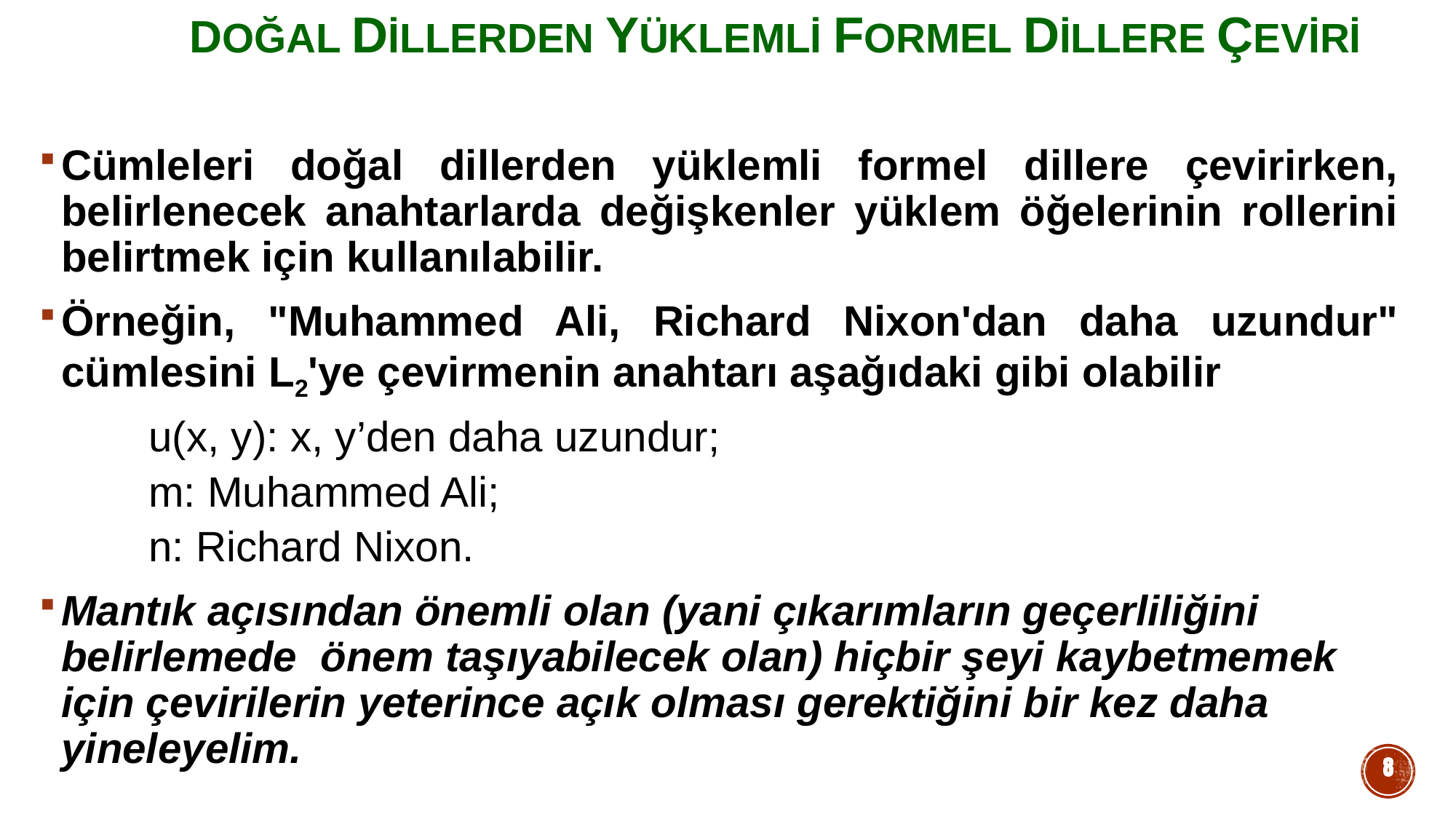

doğal dilLERden YÜKLEMLİ FORMEL DİLLERE çeviri
Cümleleri doğal dillerden yüklemli formel dillere çevirirken, belirlenecek anahtarlarda değişkenler yüklem öğelerinin rollerini belirtmek için kullanılabilir.
Örneğin, "Muhammed Ali, Richard Nixon'dan daha uzundur" cümlesini L2'ye çevirmenin anahtarı aşağıdaki gibi olabilir
   	u(x, y): x, y’den daha uzundur;
    	m: Muhammed Ali;
  	n: Richard Nixon.
Mantık açısından önemli olan (yani çıkarımların geçerliliğini belirlemede  önem taşıyabilecek olan) hiçbir şeyi kaybetmemek için çevirilerin yeterince açık olması gerektiğini bir kez daha yineleyelim.

8